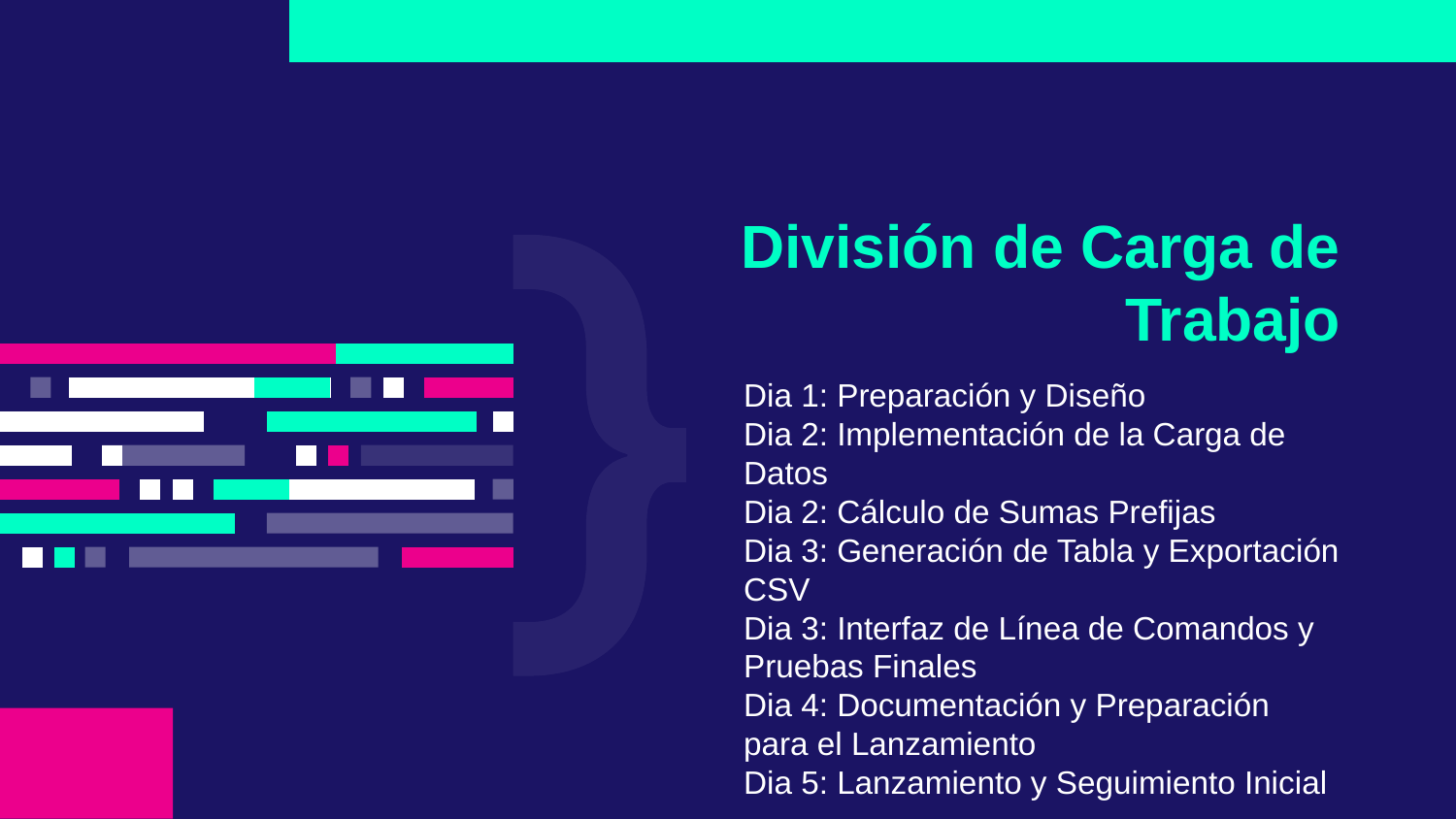

# División de Carga de Trabajo
Dia 1: Preparación y Diseño
Dia 2: Implementación de la Carga de Datos
Dia 2: Cálculo de Sumas Prefijas
Dia 3: Generación de Tabla y Exportación CSV
Dia 3: Interfaz de Línea de Comandos y Pruebas Finales
Dia 4: Documentación y Preparación para el Lanzamiento
Dia 5: Lanzamiento y Seguimiento Inicial